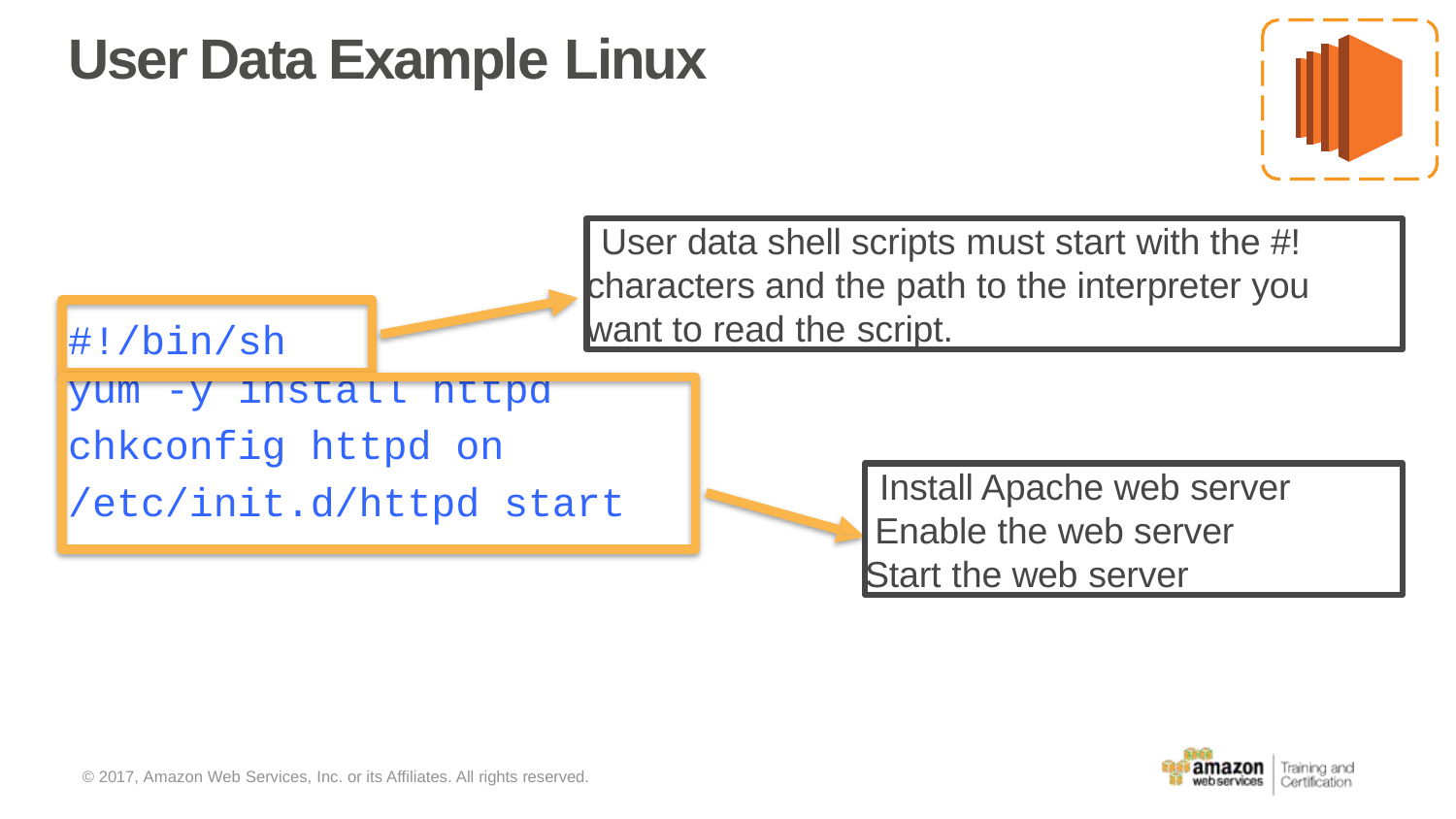

# User Data Example Linux

User data shell scripts must start with the #!  characters and the path to the interpreter you  want to read the script.

#!/bin/sh
yum -y install httpd
chkconfig httpd on
/etc/init.d/httpd start

Install Apache web server  Enable the web server  Start the web server

© 2017, Amazon Web Services, Inc. or its Affiliates. All rights reserved.